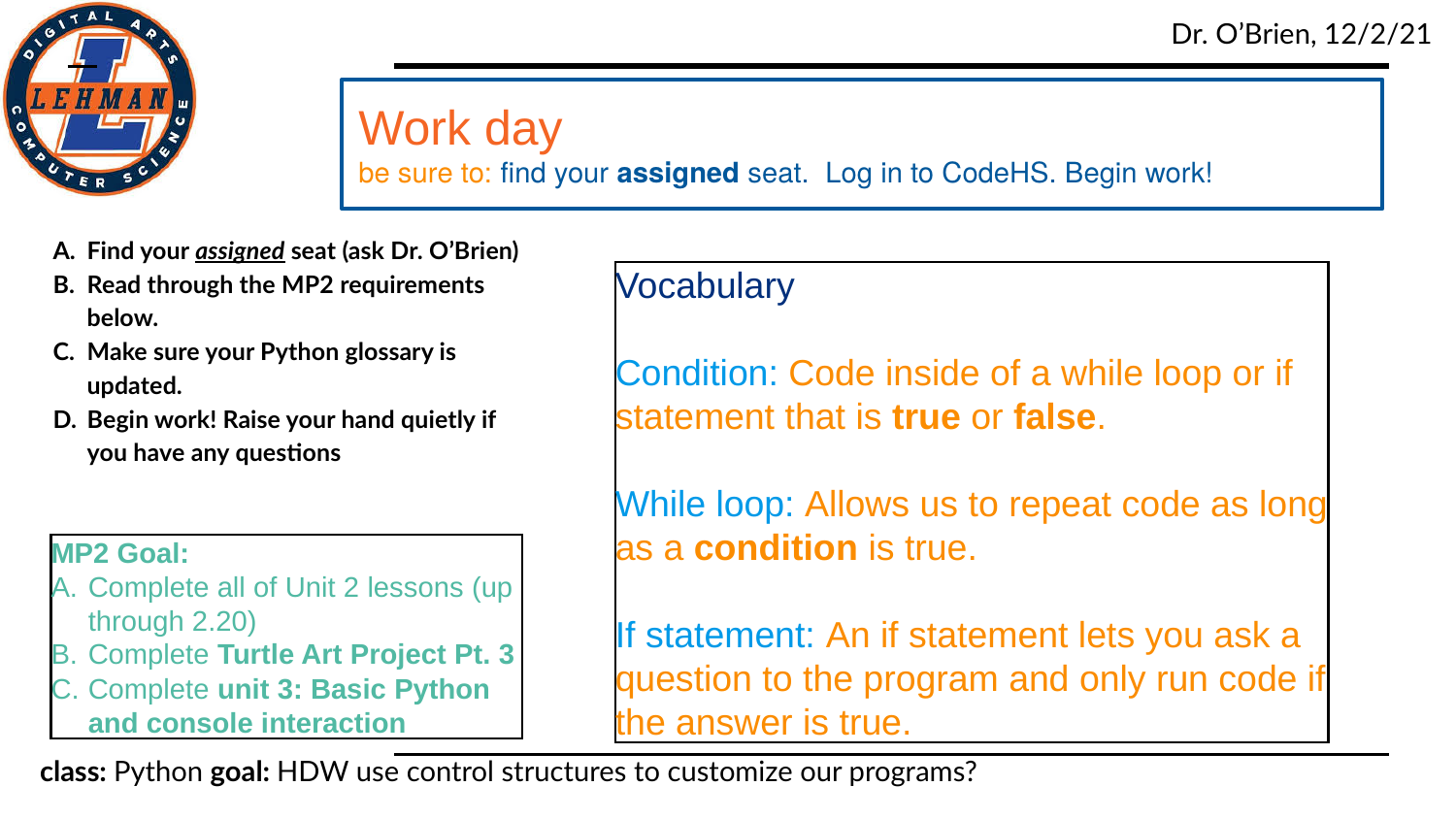

Work day
be sure to: find your assigned seat.  Log in to CodeHS. Begin work!
#
Find your assigned seat (ask Dr. O’Brien)
Read through the MP2 requirements below.
Make sure your Python glossary is updated.
Begin work! Raise your hand quietly if you have any questions
Vocabulary
Condition: Code inside of a while loop or if statement that is true or false.

While loop: Allows us to repeat code as long as a condition is true.

If statement: An if statement lets you ask a question to the program and only run code if the answer is true.
MP2 Goal:
Complete all of Unit 2 lessons (up through 2.20)
Complete Turtle Art Project Pt. 3
Complete unit 3: Basic Python and console interaction